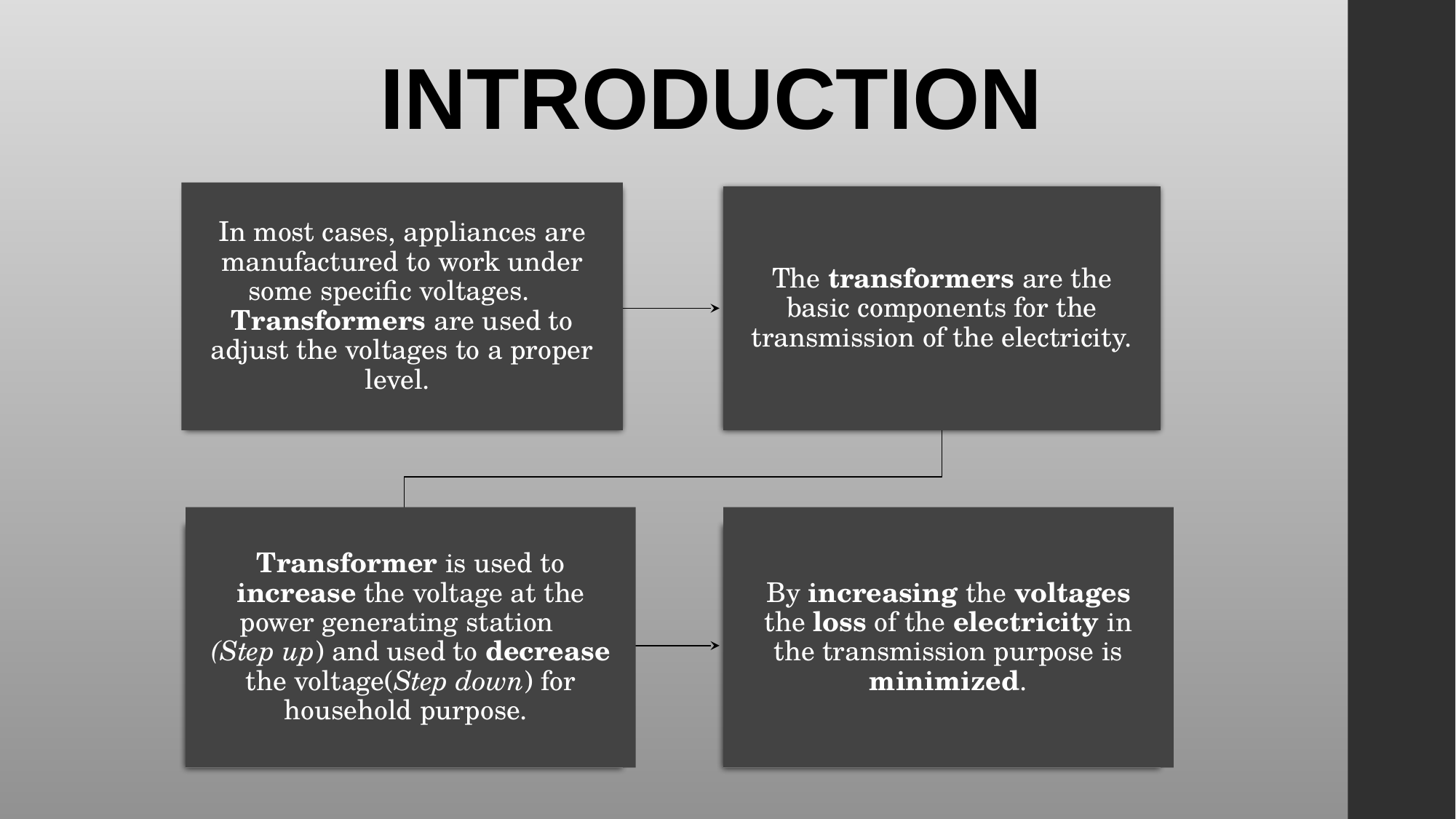

# INTRODUCTION
In most cases, appliances are manufactured to work under some specific voltages.
Transformers are used to adjust the voltages to a proper level.

The transformers are the basic components for the transmission of the electricity.

By increasing the voltages the loss of the electricity in the transmission purpose is minimized.
Transformer is used to increase the voltage at the power generating station    (Step up) and used to decrease the voltage(Step down) for household purpose.